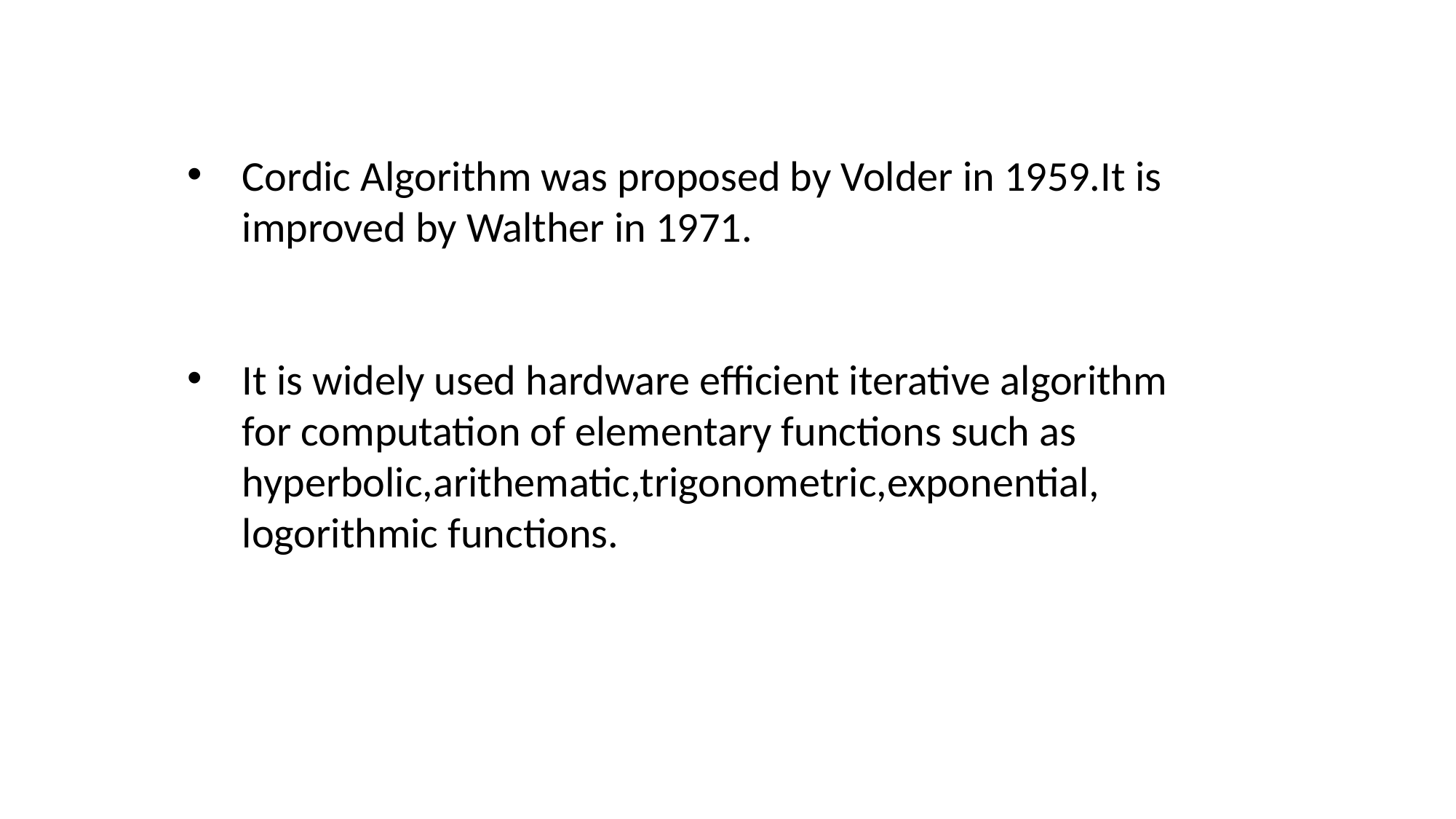

Cordic Algorithm was proposed by Volder in 1959.It is improved by Walther in 1971.

It is widely used hardware efficient iterative algorithm for computation of elementary functions such as hyperbolic,arithematic,trigonometric,exponential, logorithmic functions.